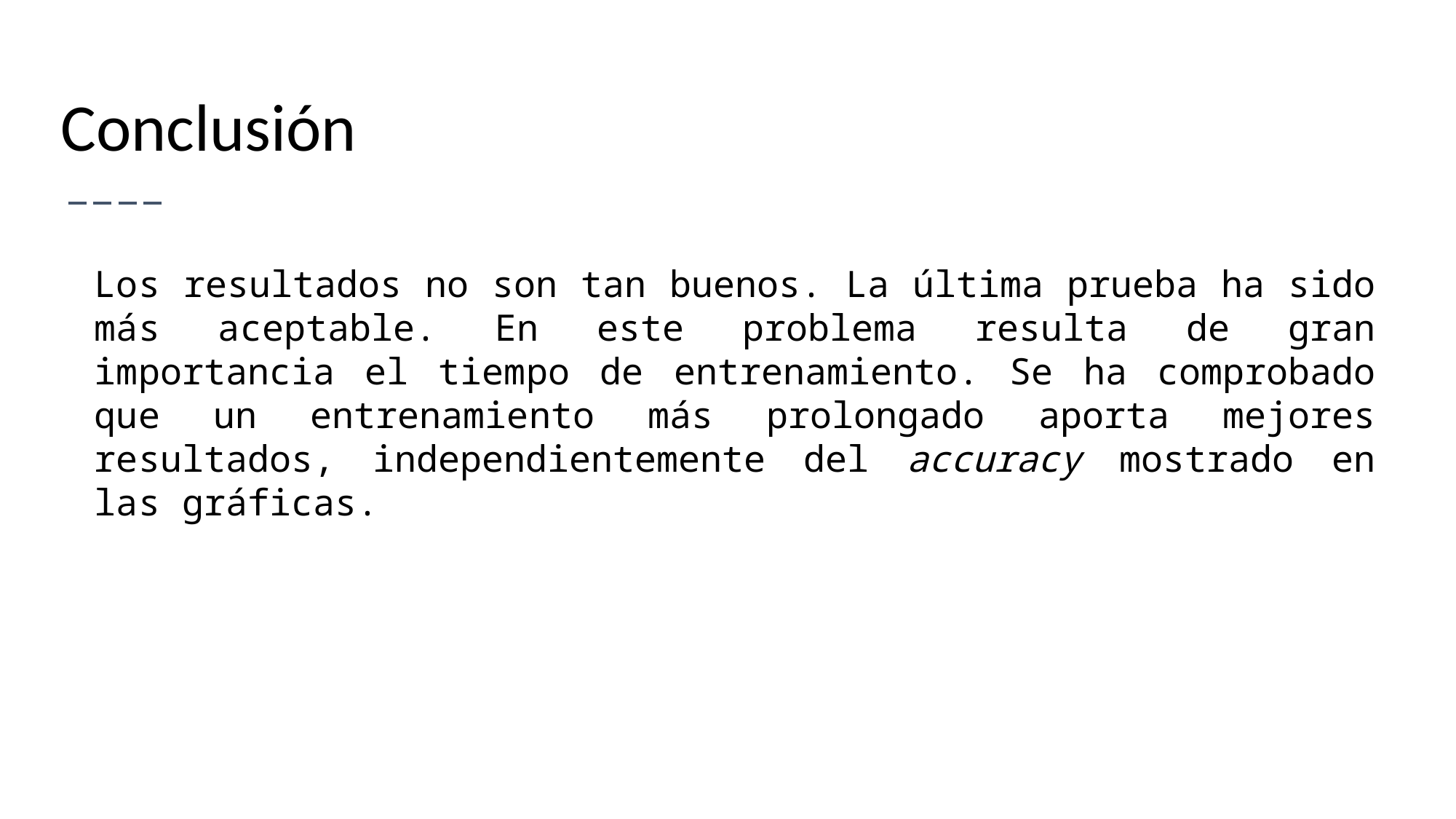

# Conclusión
Los resultados no son tan buenos. La última prueba ha sido más aceptable. En este problema resulta de gran importancia el tiempo de entrenamiento. Se ha comprobado que un entrenamiento más prolongado aporta mejores resultados, independientemente del accuracy mostrado en las gráficas.